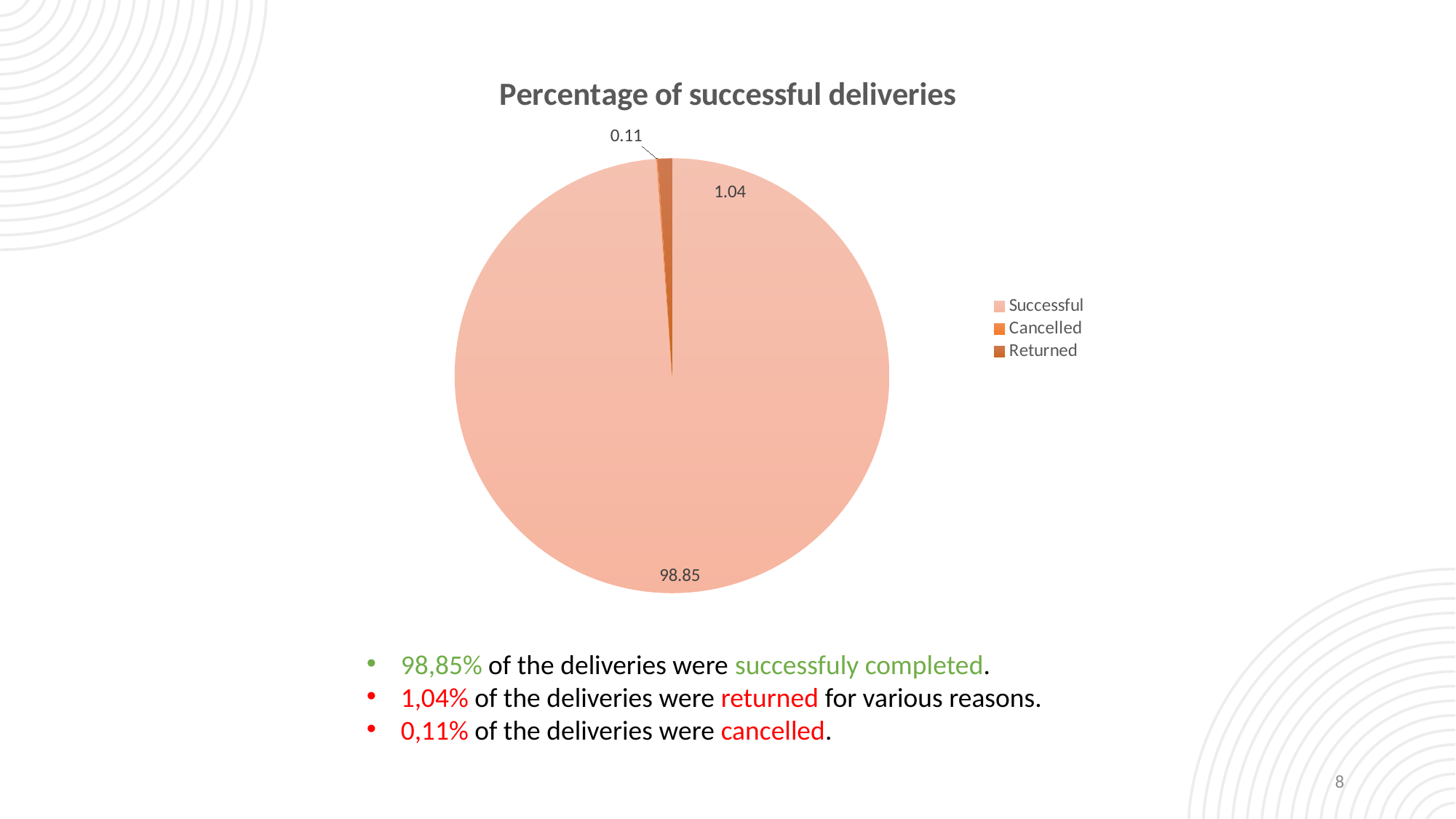

### Chart: Percentage of successful deliveries

| Category | Deliveries |
|---|---|
| Successful | 98.85 |
| Cancelled | 0.11 |
| Returned | 1.04 |
98,85% of the deliveries were successfuly completed.
1,04% of the deliveries were returned for various reasons.
0,11% of the deliveries were cancelled.
8